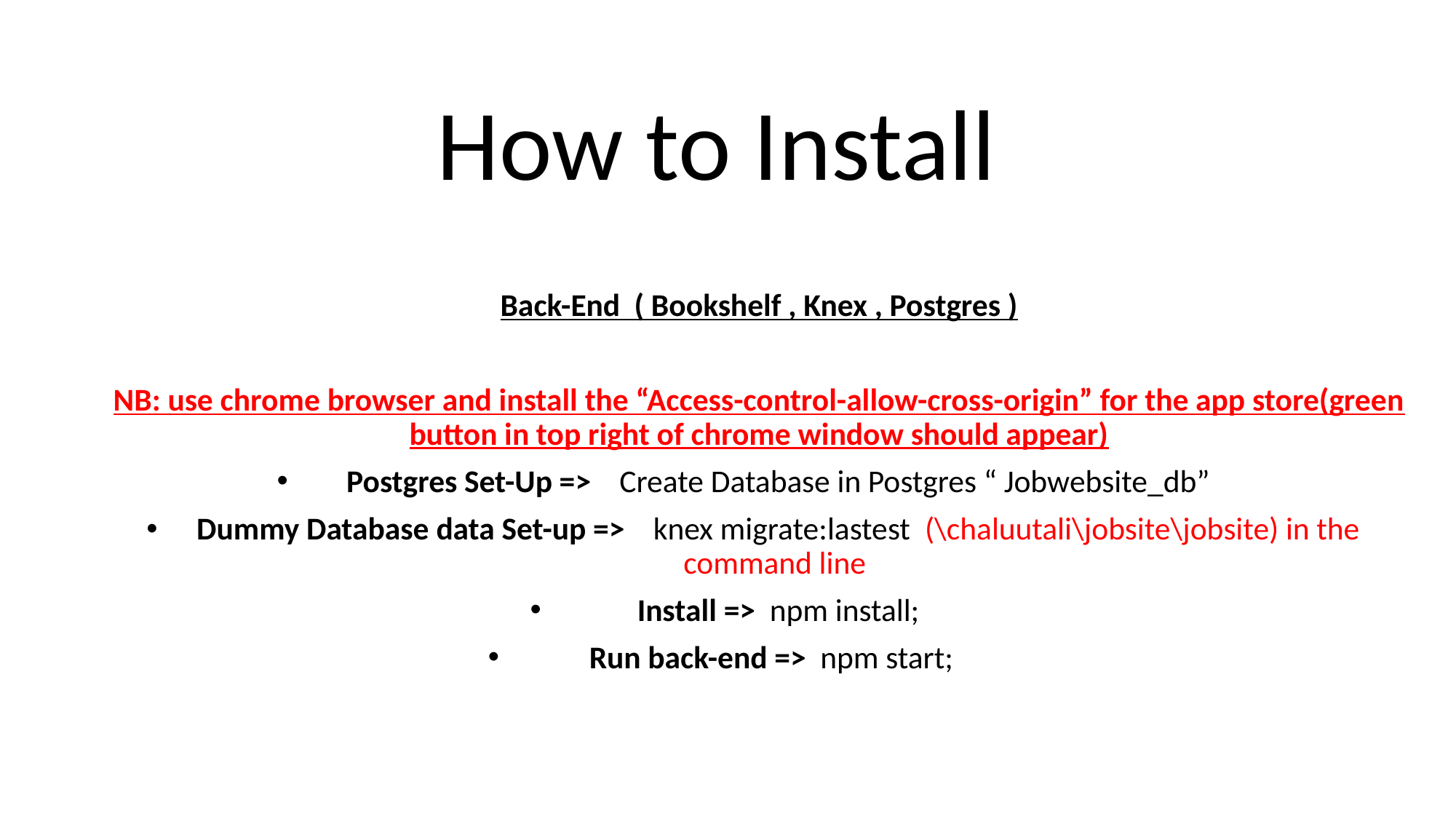

# How to Install
Back-End  ( Bookshelf , Knex , Postgres )

NB: use chrome browser and install the “Access-control-allow-cross-origin” for the app store(green button in top right of chrome window should appear)
Postgres Set-Up =>    Create Database in Postgres “ Jobwebsite_db”
Dummy Database data Set-up =>    knex migrate:lastest  (\chaluutali\jobsite\jobsite) in the command line
Install =>  npm install;
Run back-end =>  npm start;